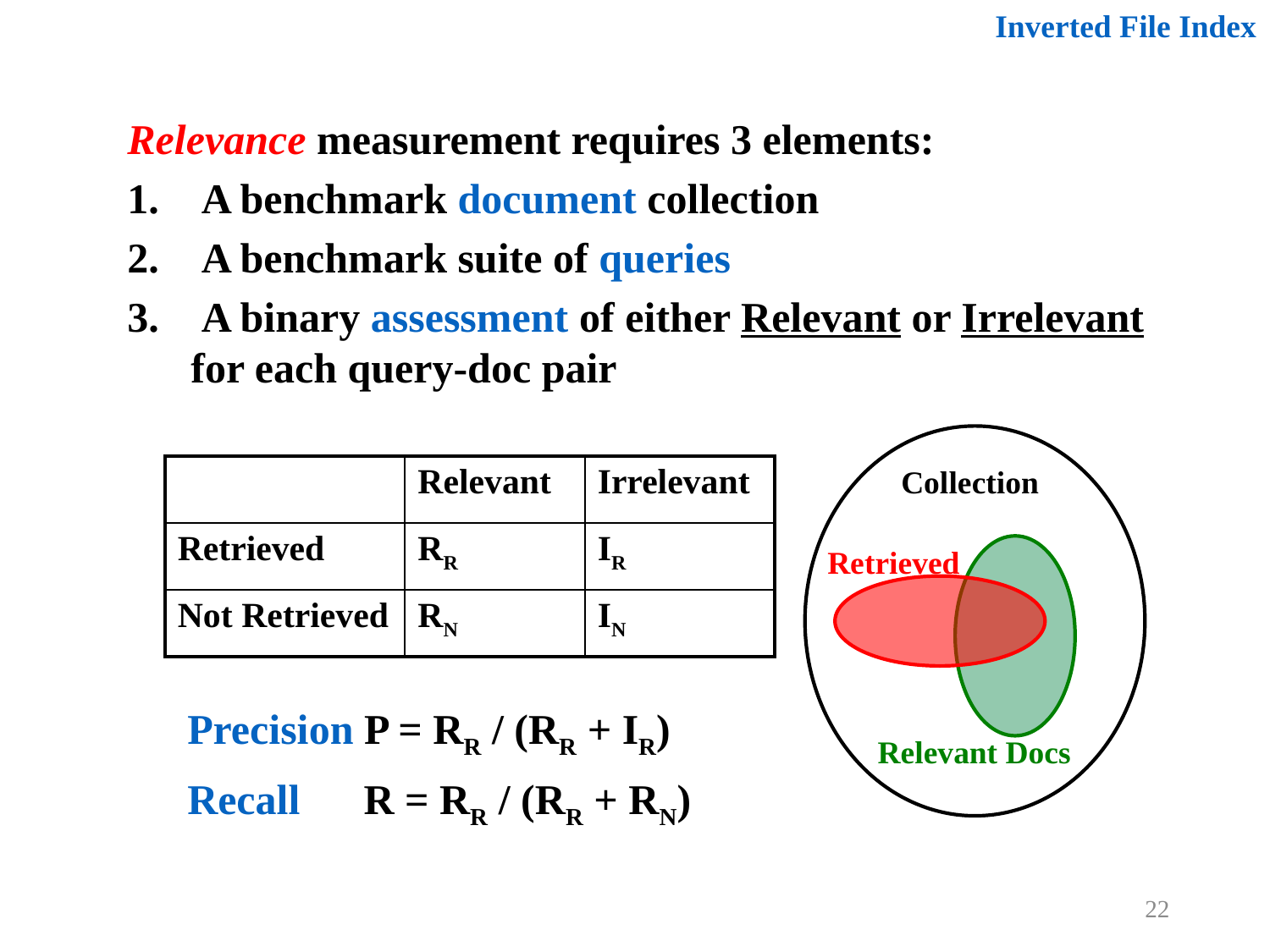

Inverted File Index
Relevance measurement requires 3 elements:
 A benchmark document collection
 A benchmark suite of queries
 A binary assessment of either Relevant or Irrelevant for each query-doc pair

Collection
|  | Relevant | Irrelevant |
| --- | --- | --- |
| Retrieved | RR | IR |
| Not Retrieved | RN | IN |
Retrieved

Relevant Docs
Precision P = RR / (RR + IR)
Recall      R = RR / (RR + RN)
22